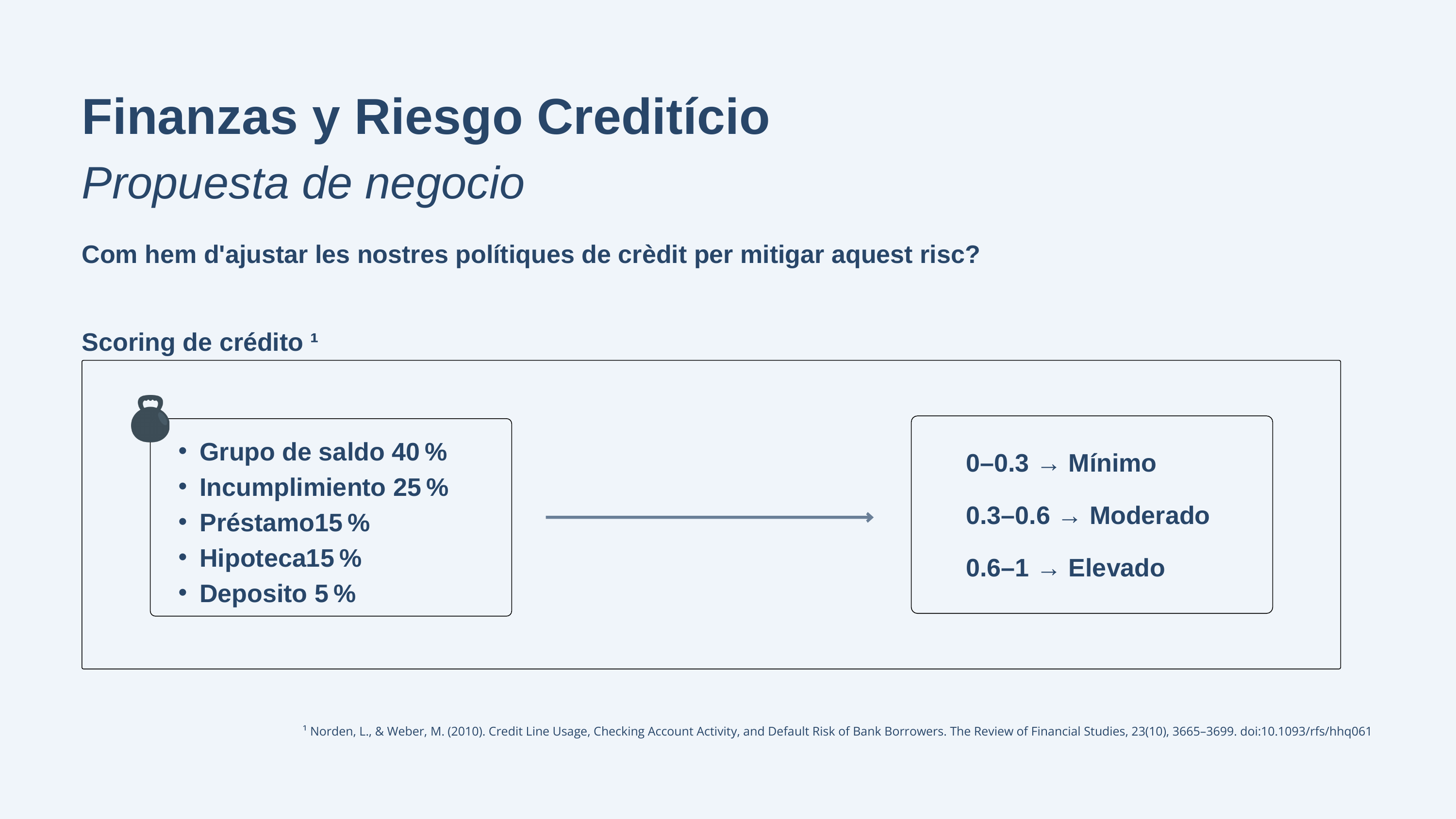

Finanzas y Riesgo Creditício
Propuesta de negocio
Com hem d'ajustar les nostres polítiques de crèdit per mitigar aquest risc?
Scoring de crédito ¹

Grupo de saldo 40 %
Incumplimiento 25 %
Préstamo15 %
Hipoteca15 %
Deposito 5 %
0–0.3 → Mínimo

0.3–0.6 → Moderado

0.6–1 → Elevado

¹ Norden, L., & Weber, M. (2010). Credit Line Usage, Checking Account Activity, and Default Risk of Bank Borrowers. The Review of Financial Studies, 23(10), 3665–3699. doi:10.1093/rfs/hhq061